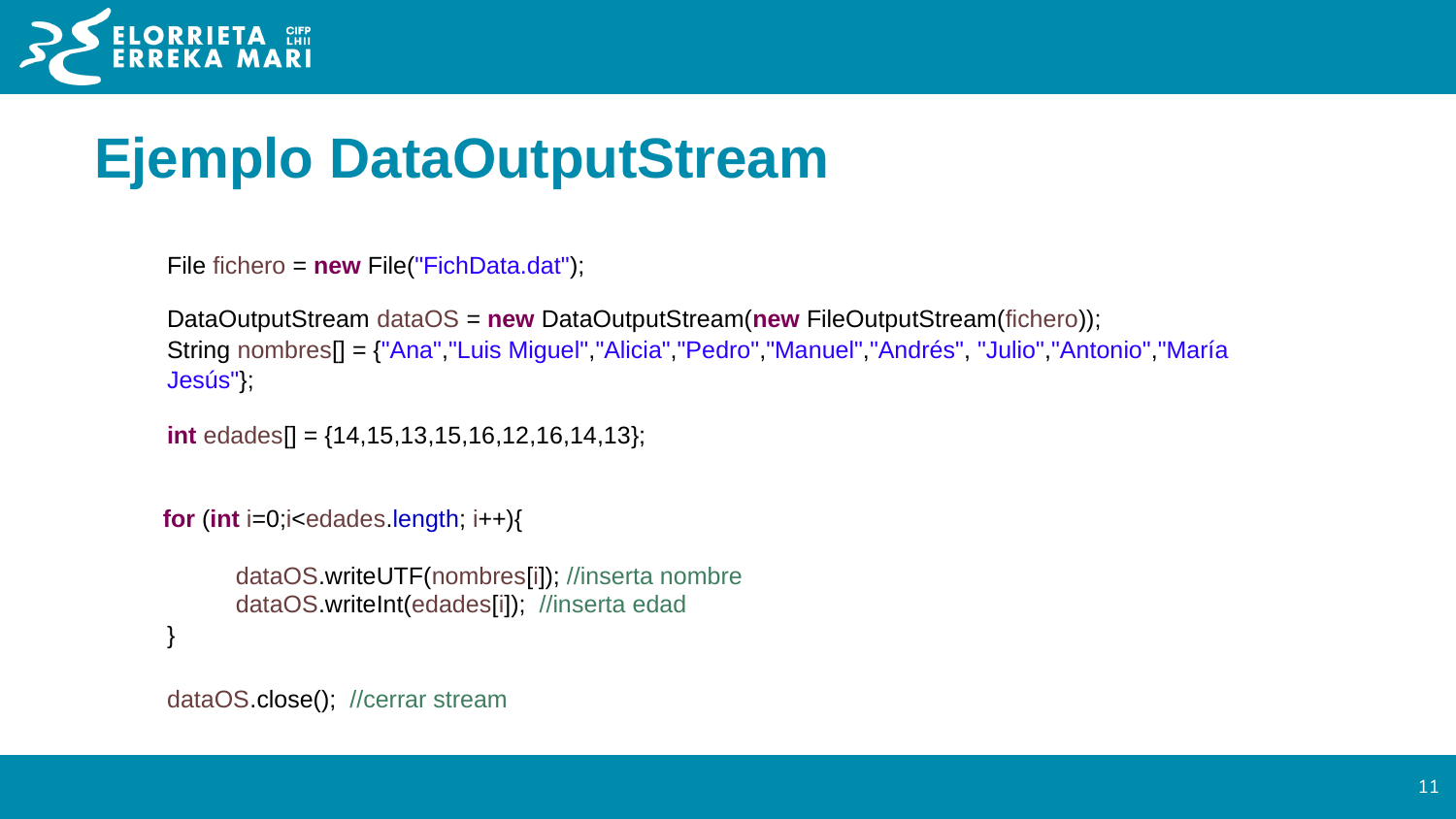

# Ejemplo DataOutputStream
File fichero = new File("FichData.dat");
DataOutputStream dataOS = new DataOutputStream(new FileOutputStream(fichero));
String nombres[] = {"Ana","Luis Miguel","Alicia","Pedro","Manuel","Andrés", "Julio","Antonio","María Jesús"};
int edades[] = {14,15,13,15,16,12,16,14,13};

for (int i=0;i<edades.length; i++){

dataOS.writeUTF(nombres[i]); //inserta nombre
dataOS.writeInt(edades[i]);  //inserta edad
}
dataOS.close();  //cerrar stream
11